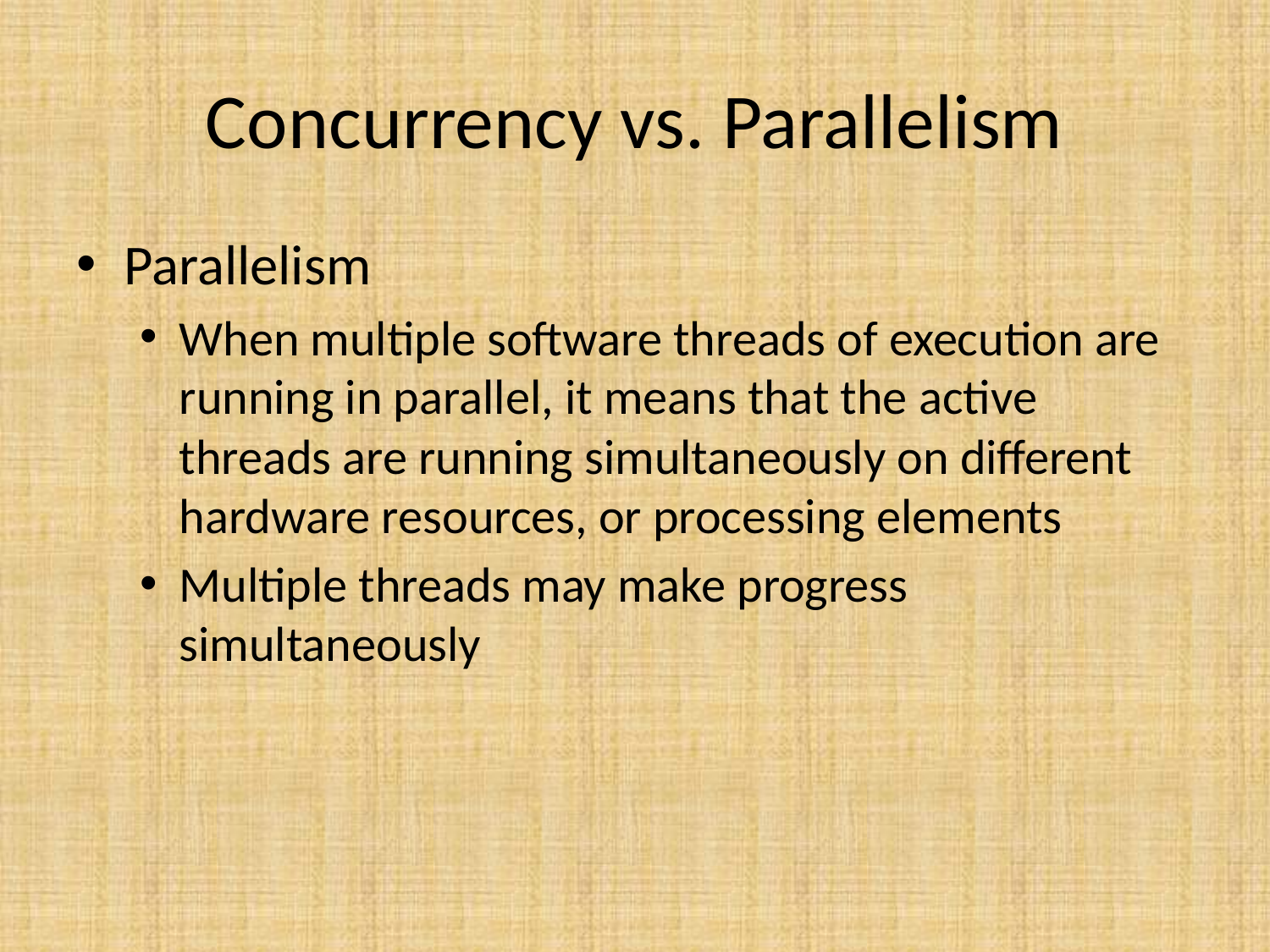

# Concurrency vs. Parallelism
Parallelism
When multiple software threads of execution are running in parallel, it means that the active threads are running simultaneously on different hardware resources, or processing elements
Multiple threads may make progress simultaneously